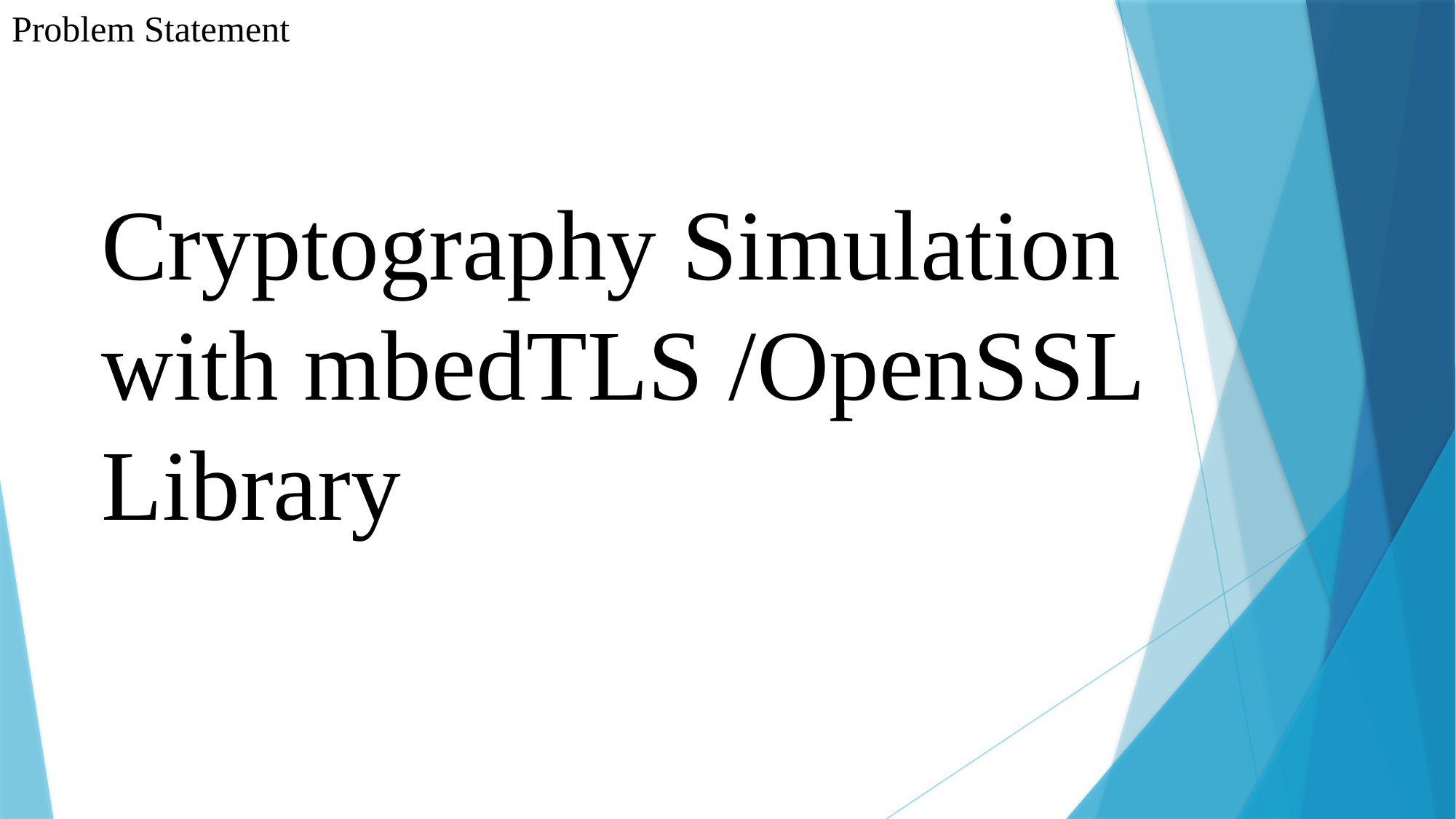

Problem Statement
Cryptography Simulation with mbedTLS /OpenSSL Library